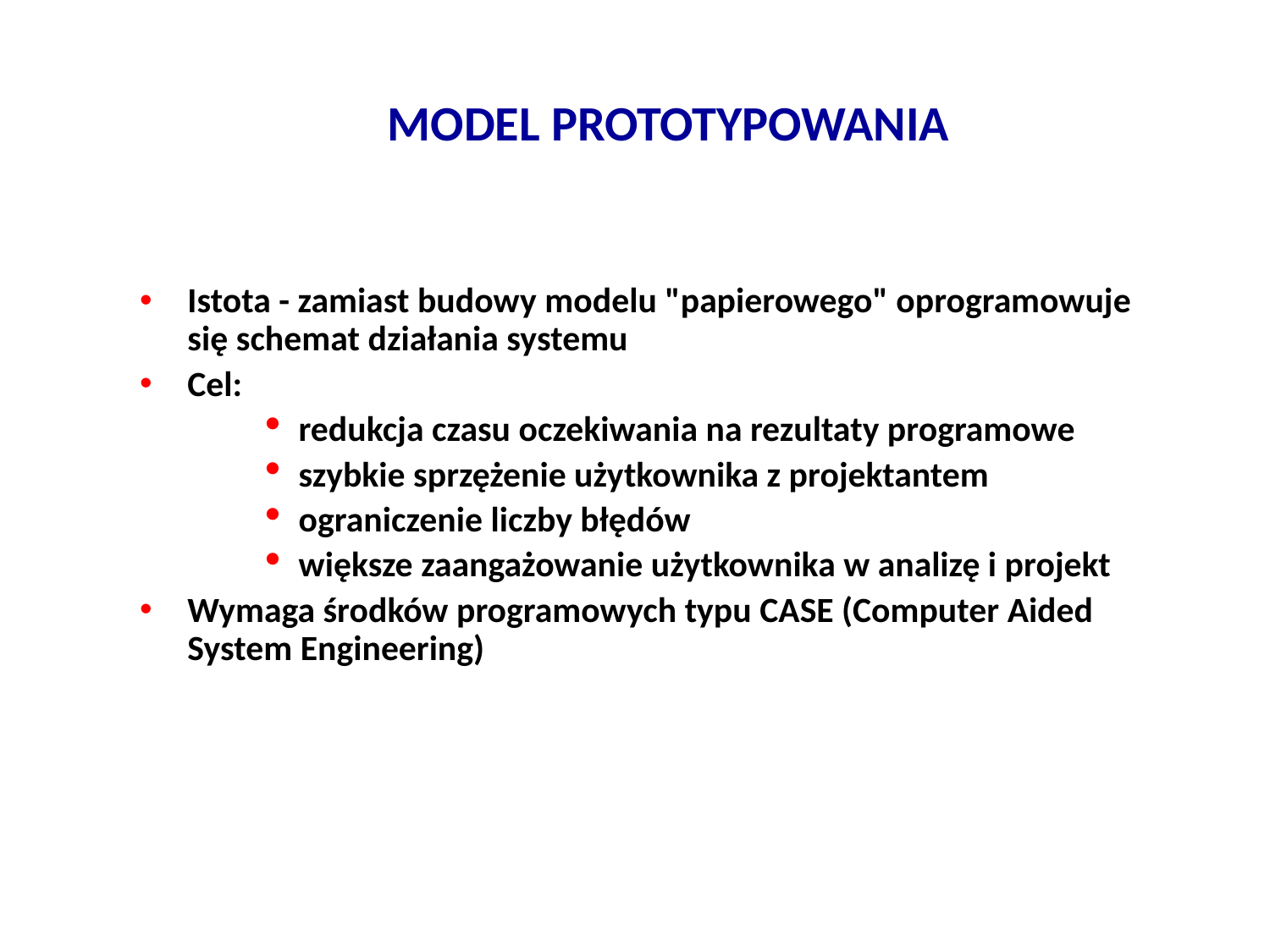

# MODEL PROTOTYPOWANIA
Istota - zamiast budowy modelu "papierowego" oprogramowuje się schemat działania systemu
Cel:
redukcja czasu oczekiwania na rezultaty programowe
szybkie sprzężenie użytkownika z projektantem
ograniczenie liczby błędów
większe zaangażowanie użytkownika w analizę i projekt
Wymaga środków programowych typu CASE (Computer Aided System Engineering)